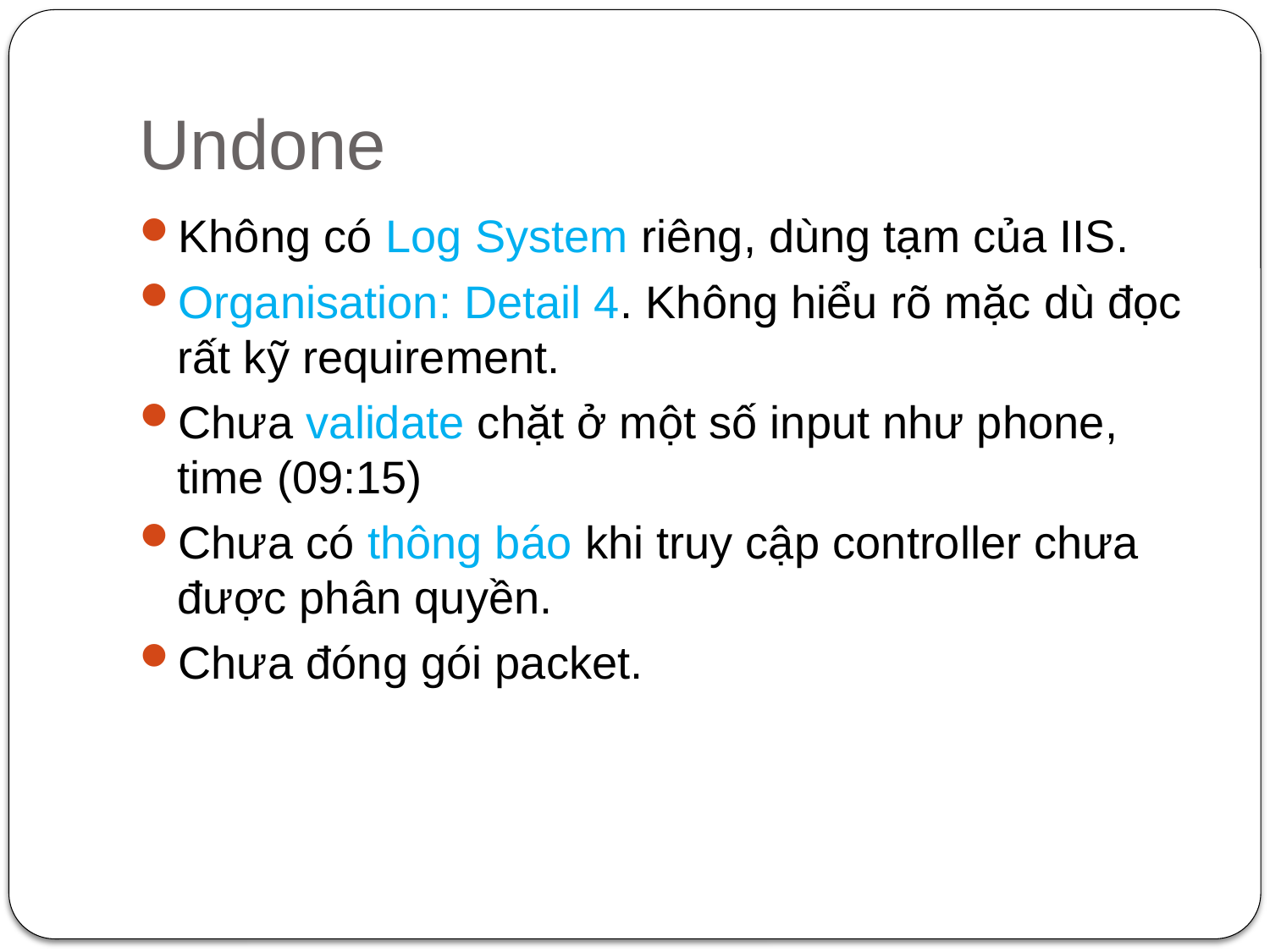

# Undone
Không có Log System riêng, dùng tạm của IIS.
Organisation: Detail 4. Không hiểu rõ mặc dù đọc rất kỹ requirement.
Chưa validate chặt ở một số input như phone, time (09:15)
Chưa có thông báo khi truy cập controller chưa được phân quyền.
Chưa đóng gói packet.